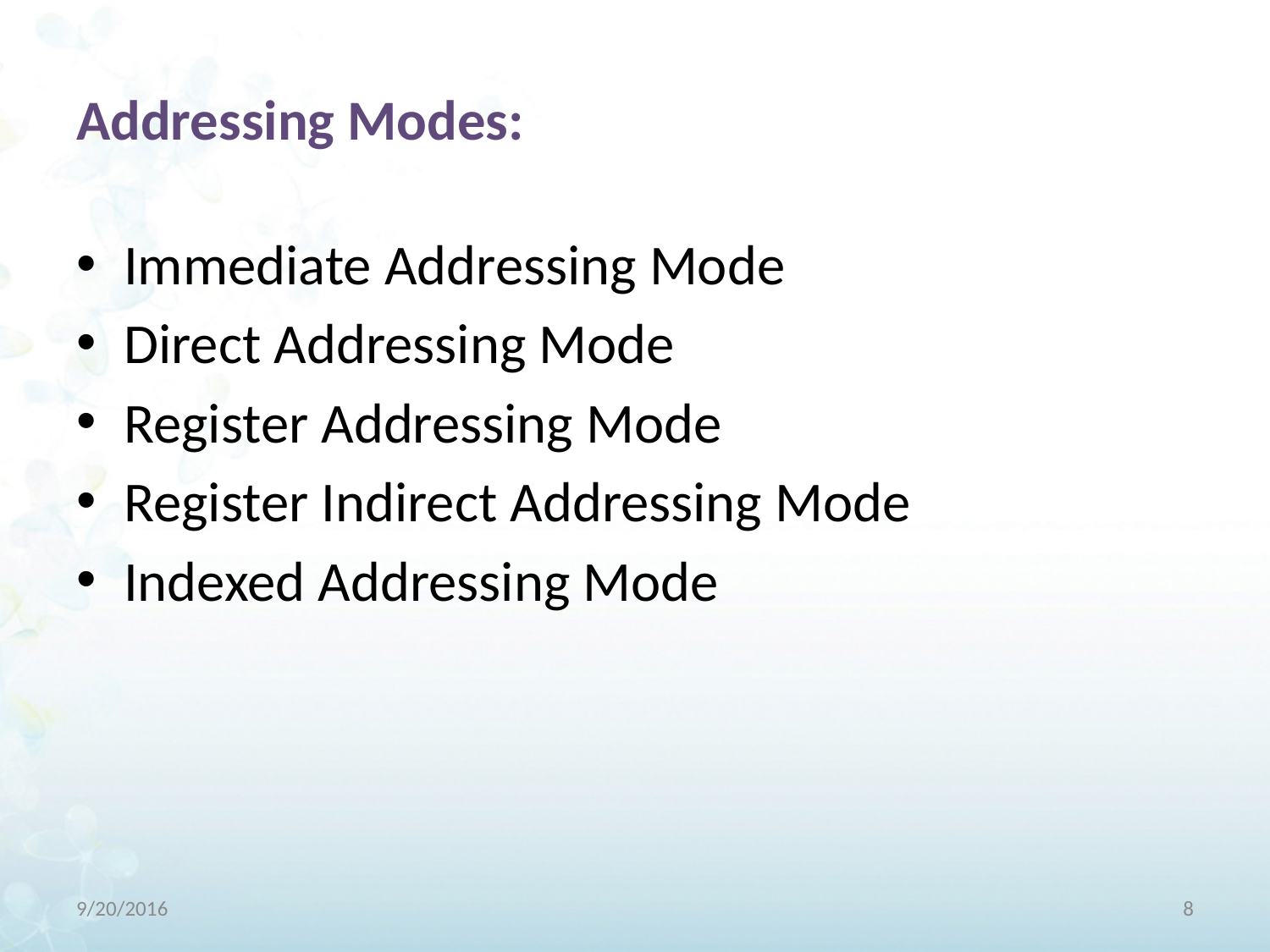

# Addressing Modes:
Immediate Addressing Mode
Direct Addressing Mode
Register Addressing Mode
Register Indirect Addressing Mode
Indexed Addressing Mode

9/20/2016
8